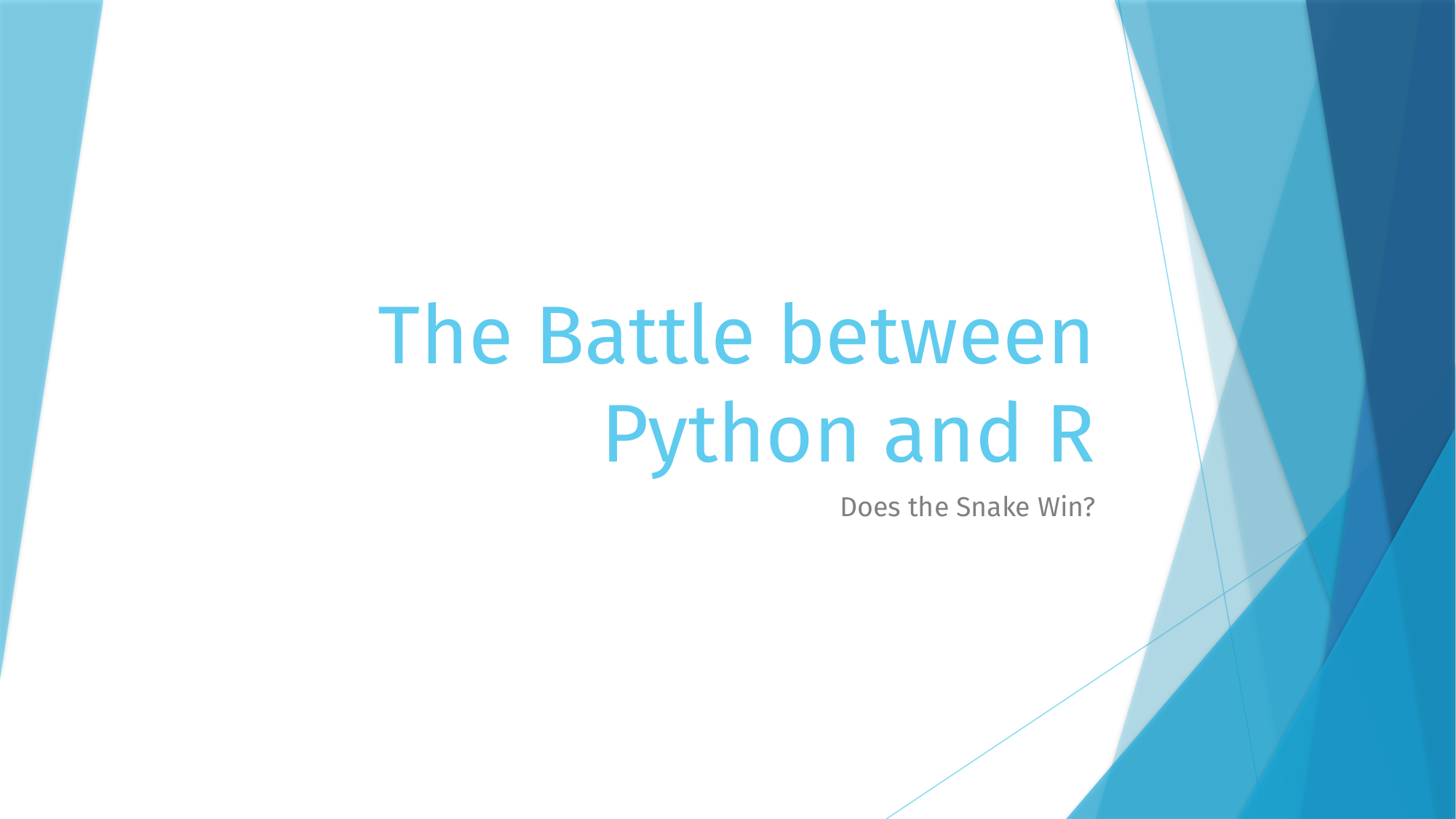

# The Battle between Python and R
Does the Snake Win?